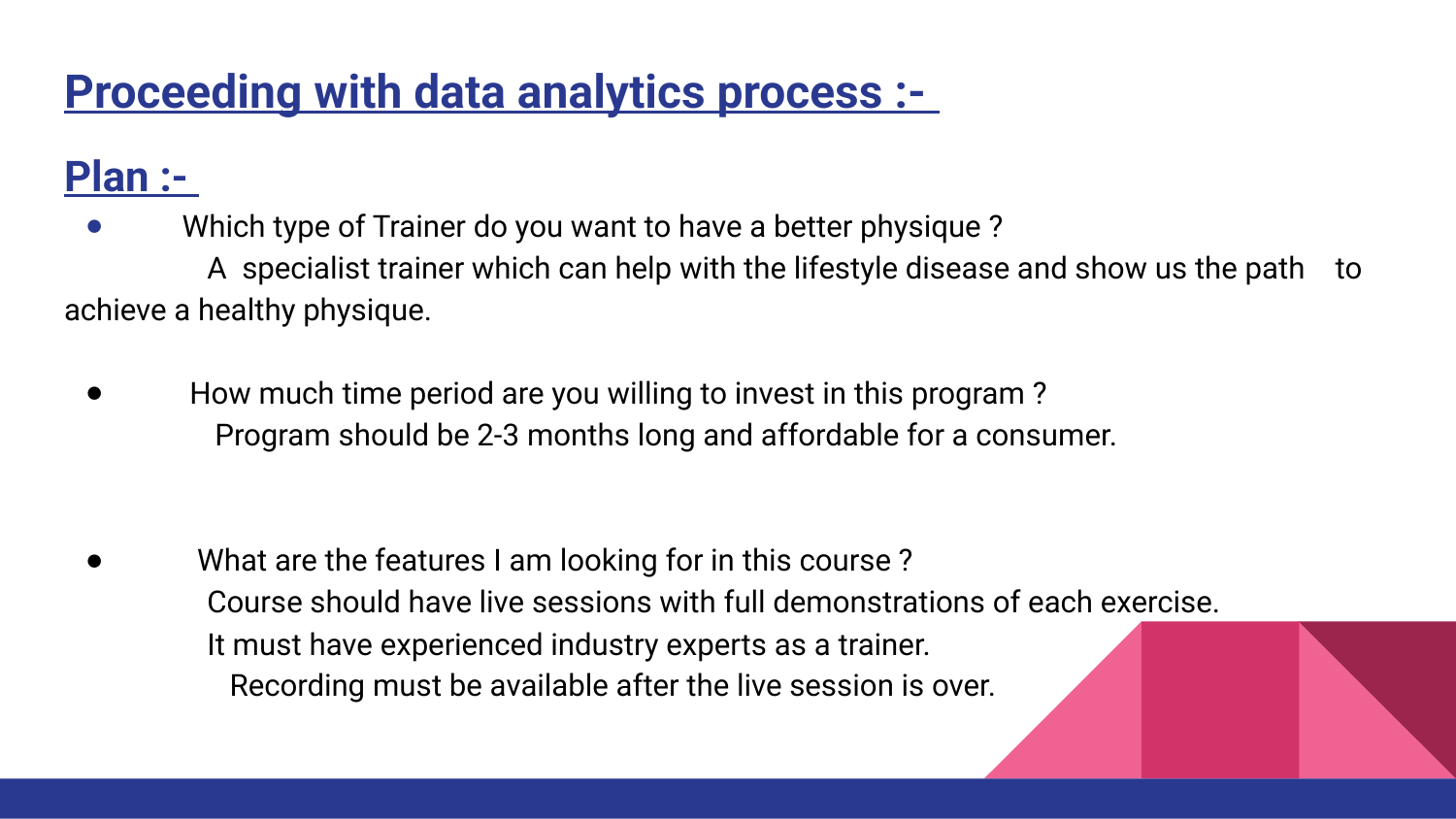

# Proceeding with data analytics process :-
Plan :-
      Which type of Trainer do you want to have a better physique ?
                   A  specialist trainer which can help with the lifestyle disease and show us the path    to achieve a healthy physique.

       How much time period are you willing to invest in this program ?
                    Program should be 2-3 months long and affordable for a consumer.

        What are the features I am looking for in this course ?
                   Course should have live sessions with full demonstrations of each exercise.
                   It must have experienced industry experts as a trainer.
                      Recording must be available after the live session is over.